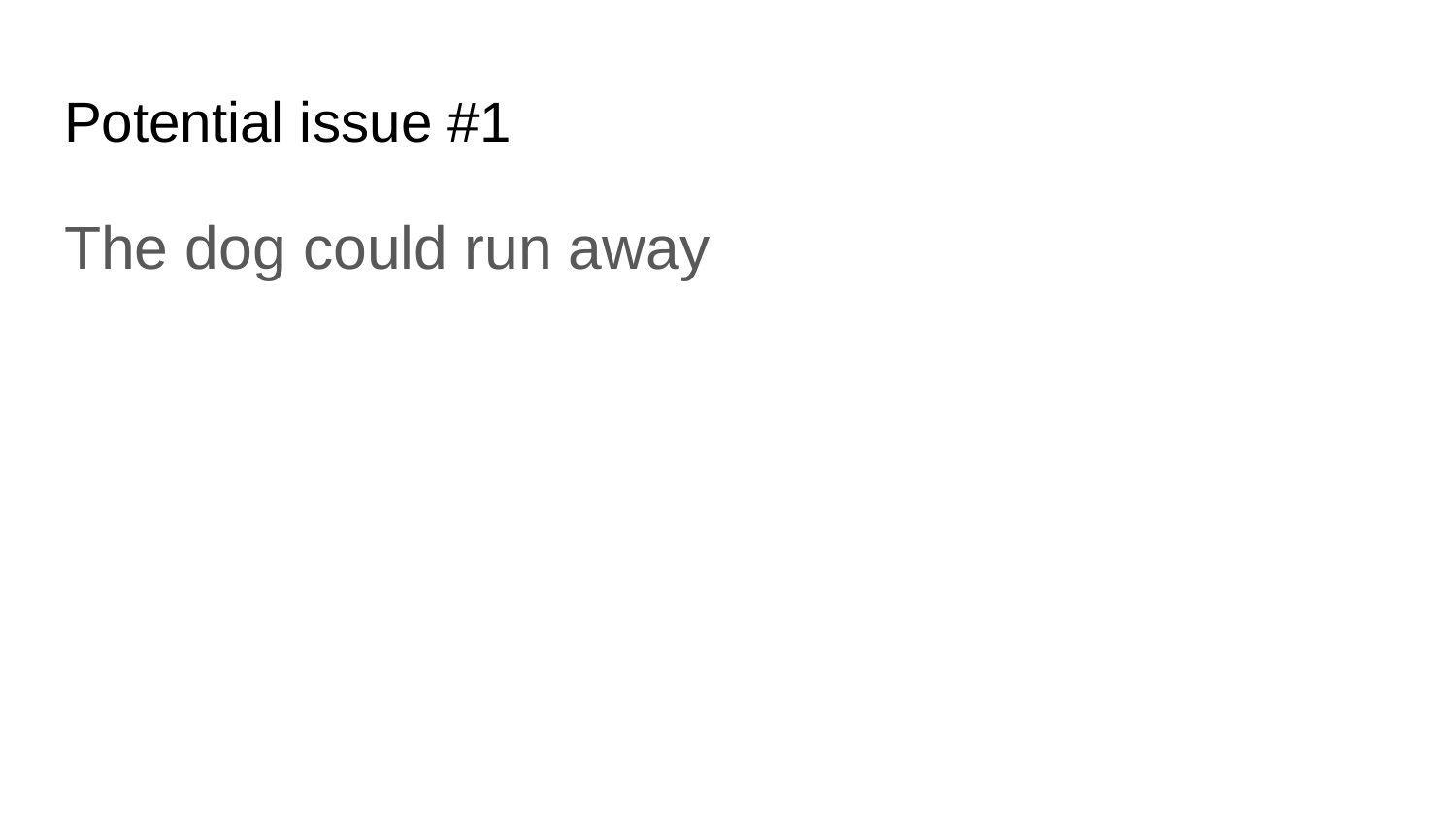

# Potential issue #1
The dog could run away